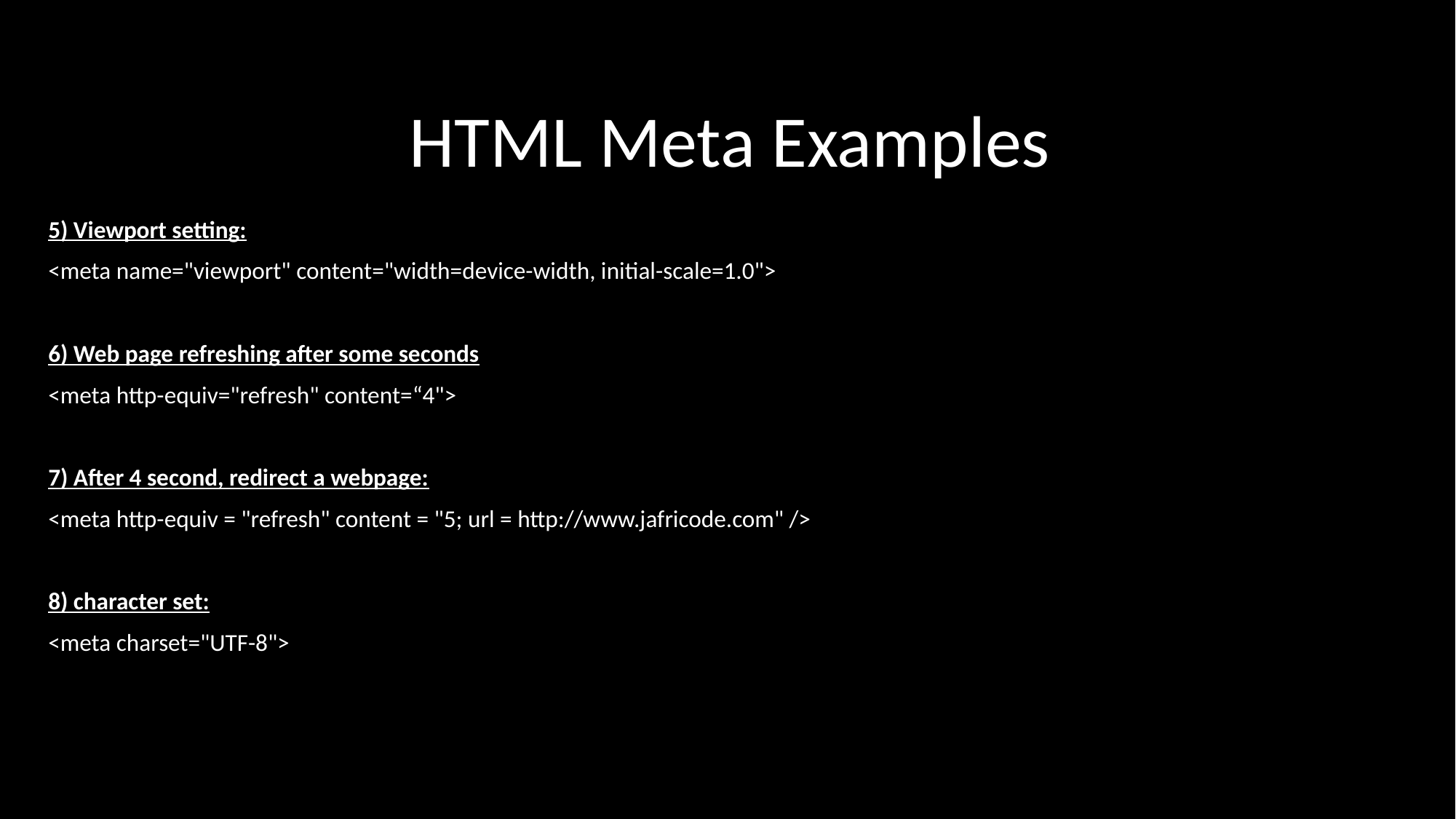

# HTML Meta Examples
5) Viewport setting:
<meta name="viewport" content="width=device-width, initial-scale=1.0">

6) Web page refreshing after some seconds
<meta http-equiv="refresh" content=“4">

7) After 4 second, redirect a webpage:
<meta http-equiv = "refresh" content = "5; url = http://www.jafricode.com" />

8) character set:
<meta charset="UTF-8">